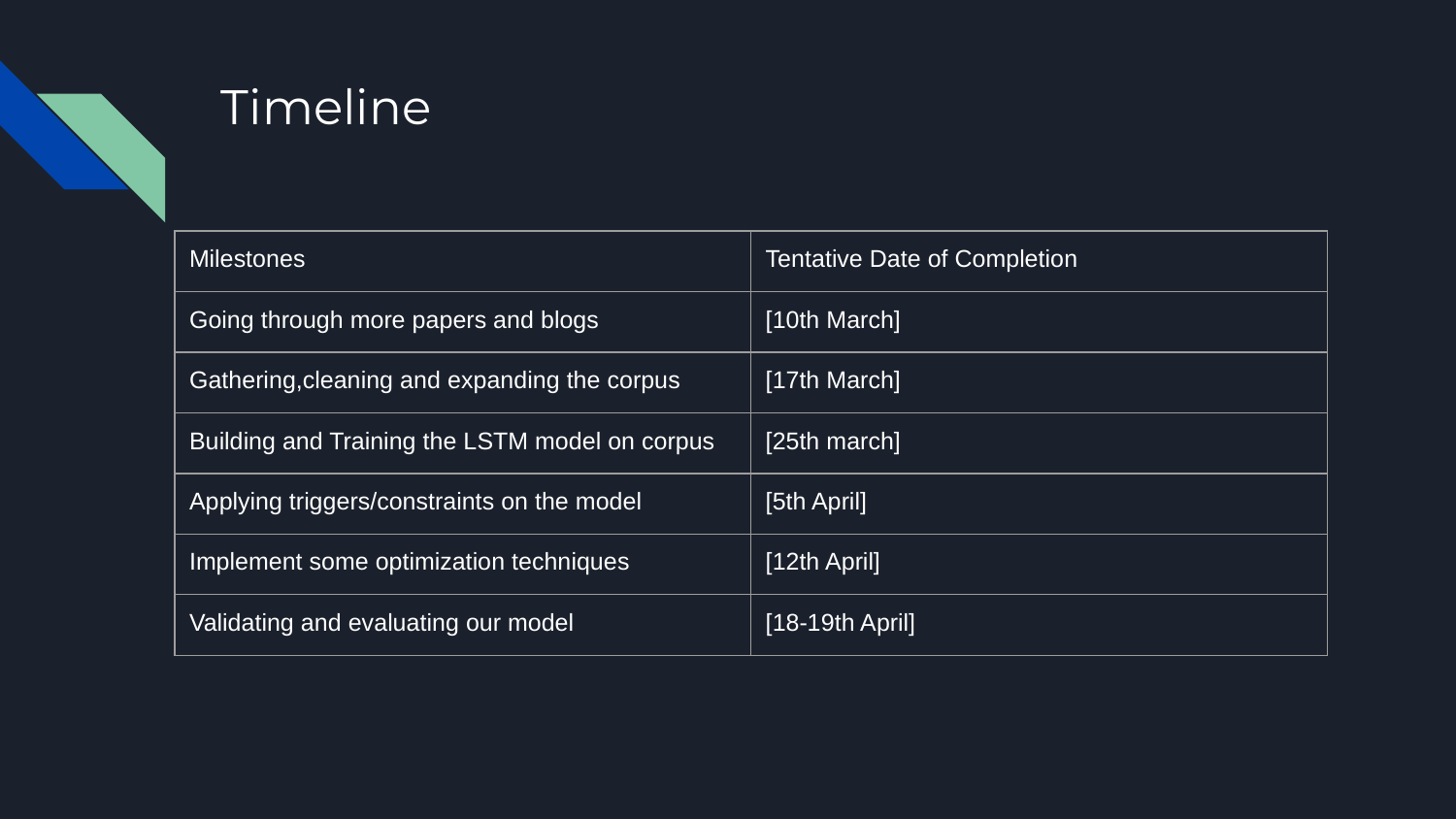

# Timeline
| Milestones | Tentative Date of Completion |
| --- | --- |
| Going through more papers and blogs | [10th March] |
| Gathering,cleaning and expanding the corpus | [17th March] |
| Building and Training the LSTM model on corpus | [25th march] |
| Applying triggers/constraints on the model | [5th April] |
| Implement some optimization techniques | [12th April] |
| Validating and evaluating our model | [18-19th April] |